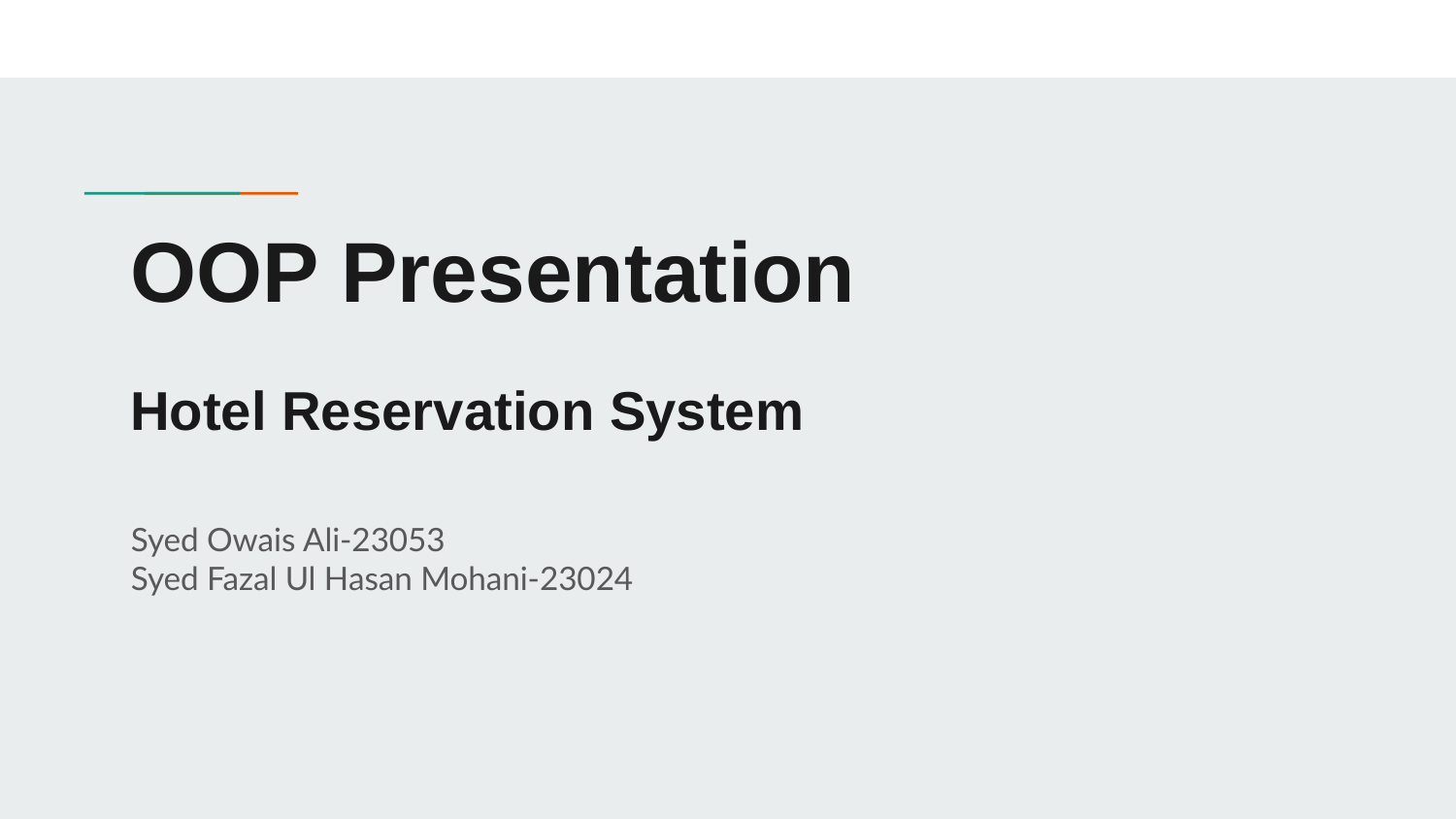

# OOP Presentation
Hotel Reservation System
Syed Owais Ali-23053
Syed Fazal Ul Hasan Mohani-23024